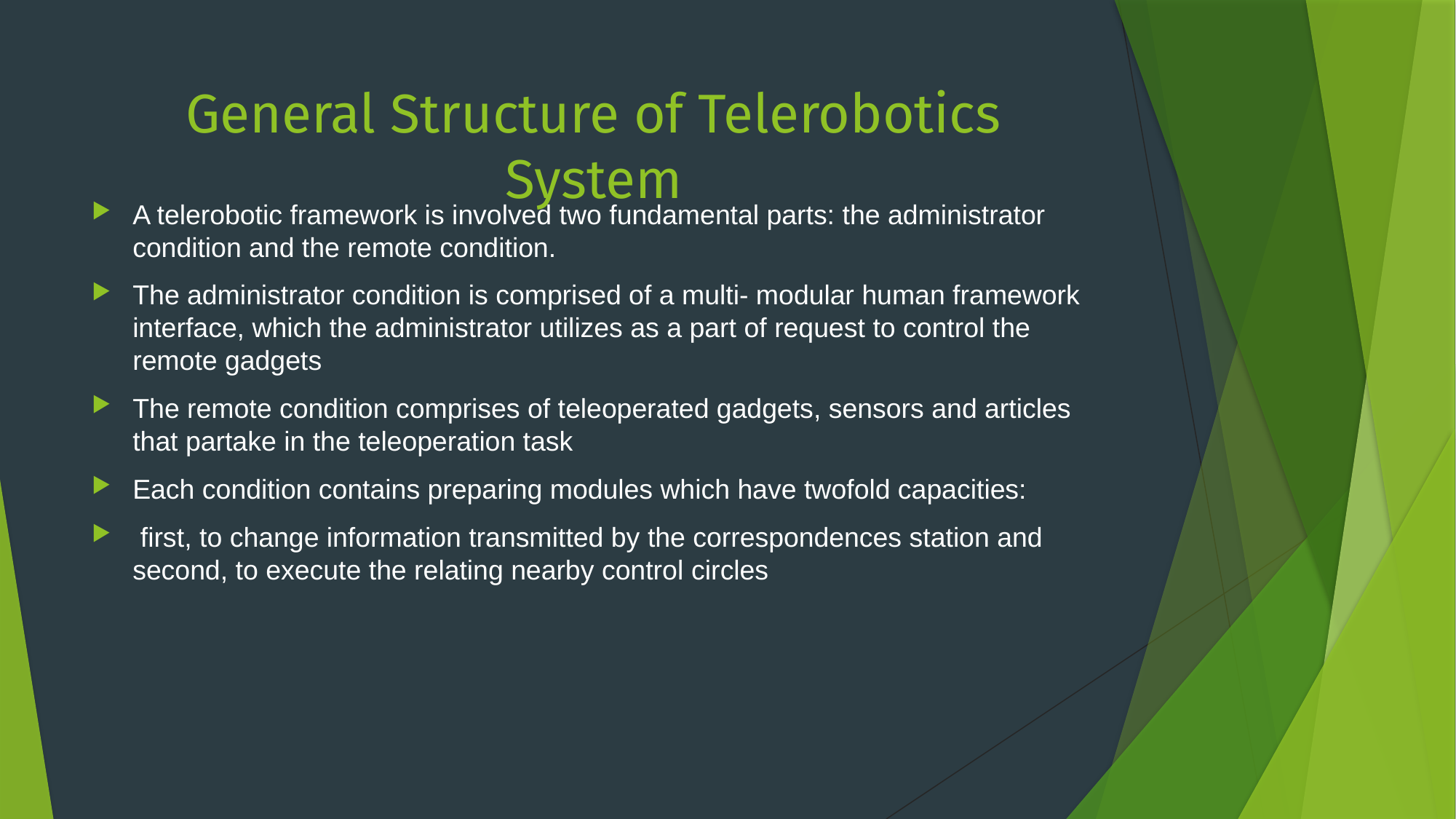

# General Structure of Telerobotics System
A telerobotic framework is involved two fundamental parts: the administrator condition and the remote condition.
The administrator condition is comprised of a multi- modular human framework interface, which the administrator utilizes as a part of request to control the remote gadgets
The remote condition comprises of teleoperated gadgets, sensors and articles that partake in the teleoperation task
Each condition contains preparing modules which have twofold capacities:
 first, to change information transmitted by the correspondences station and second, to execute the relating nearby control circles